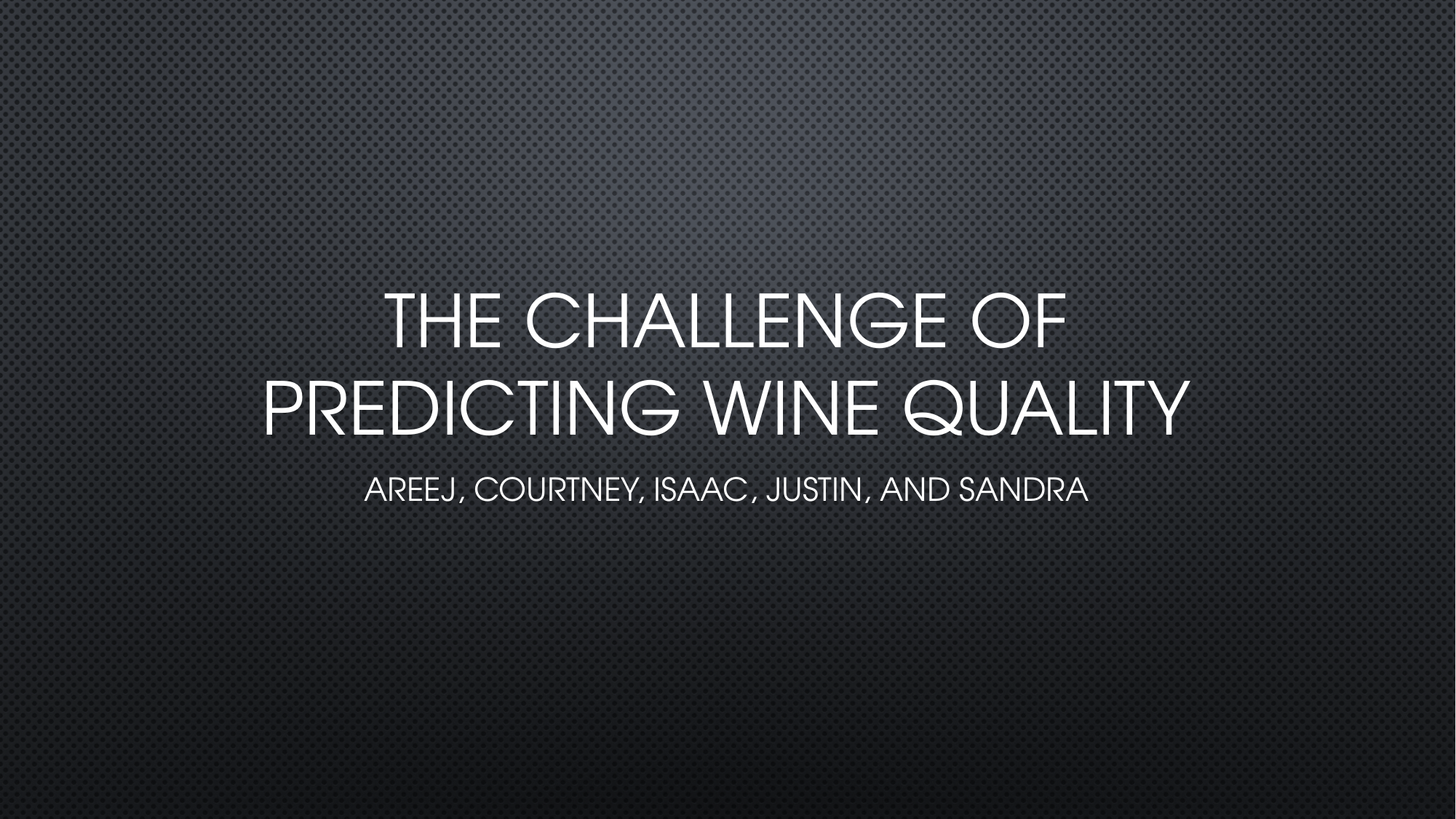

# The challenge of Predicting wine quality
Areej, Courtney, Isaac, Justin, and Sandra